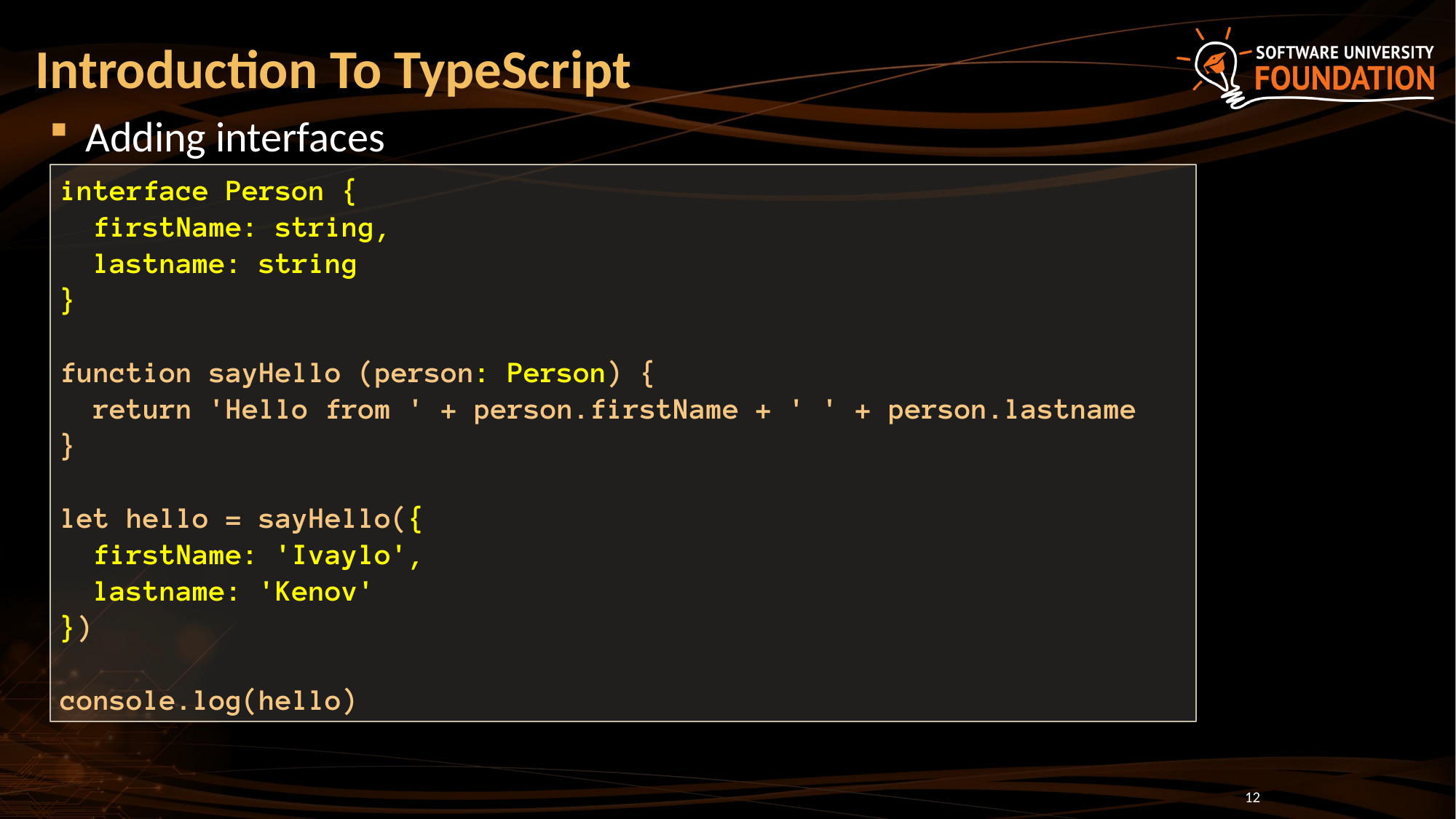

# Introduction To TypeScript
Adding interfaces

interface Person {
  firstName: string,
  lastname: string
}

function sayHello (person: Person) {
  return 'Hello from ' + person.firstName + ' ' + person.lastname
}

let hello = sayHello({
  firstName: 'Ivaylo',
  lastname: 'Kenov'
})

console.log(hello)
12